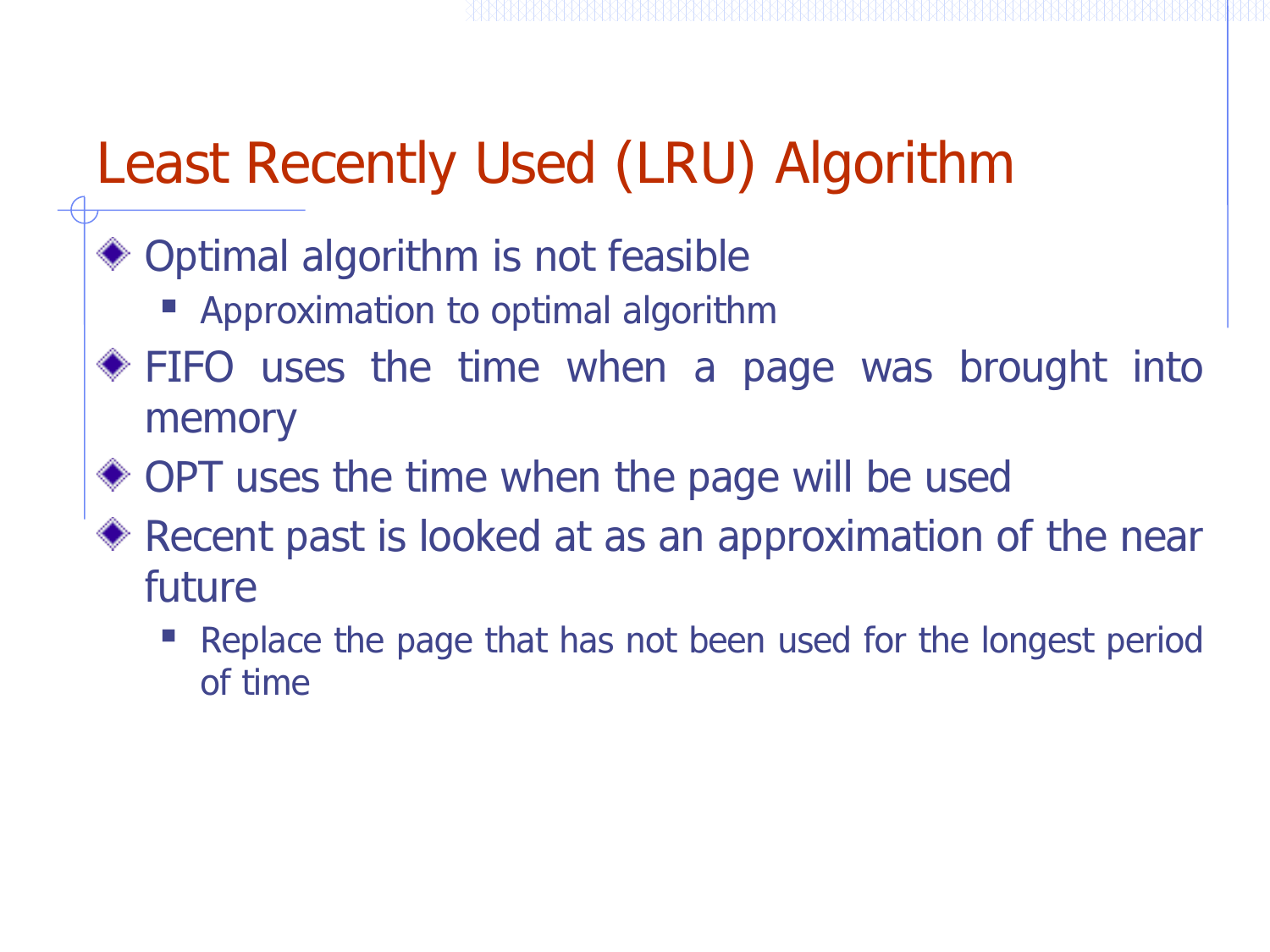

# Least Recently Used (LRU) Algorithm
Optimal algorithm is not feasible
Approximation to optimal algorithm
FIFO uses the time when a page was brought into memory
OPT uses the time when the page will be used
Recent past is looked at as an approximation of the near future
Replace the page that has not been used for the longest period of time